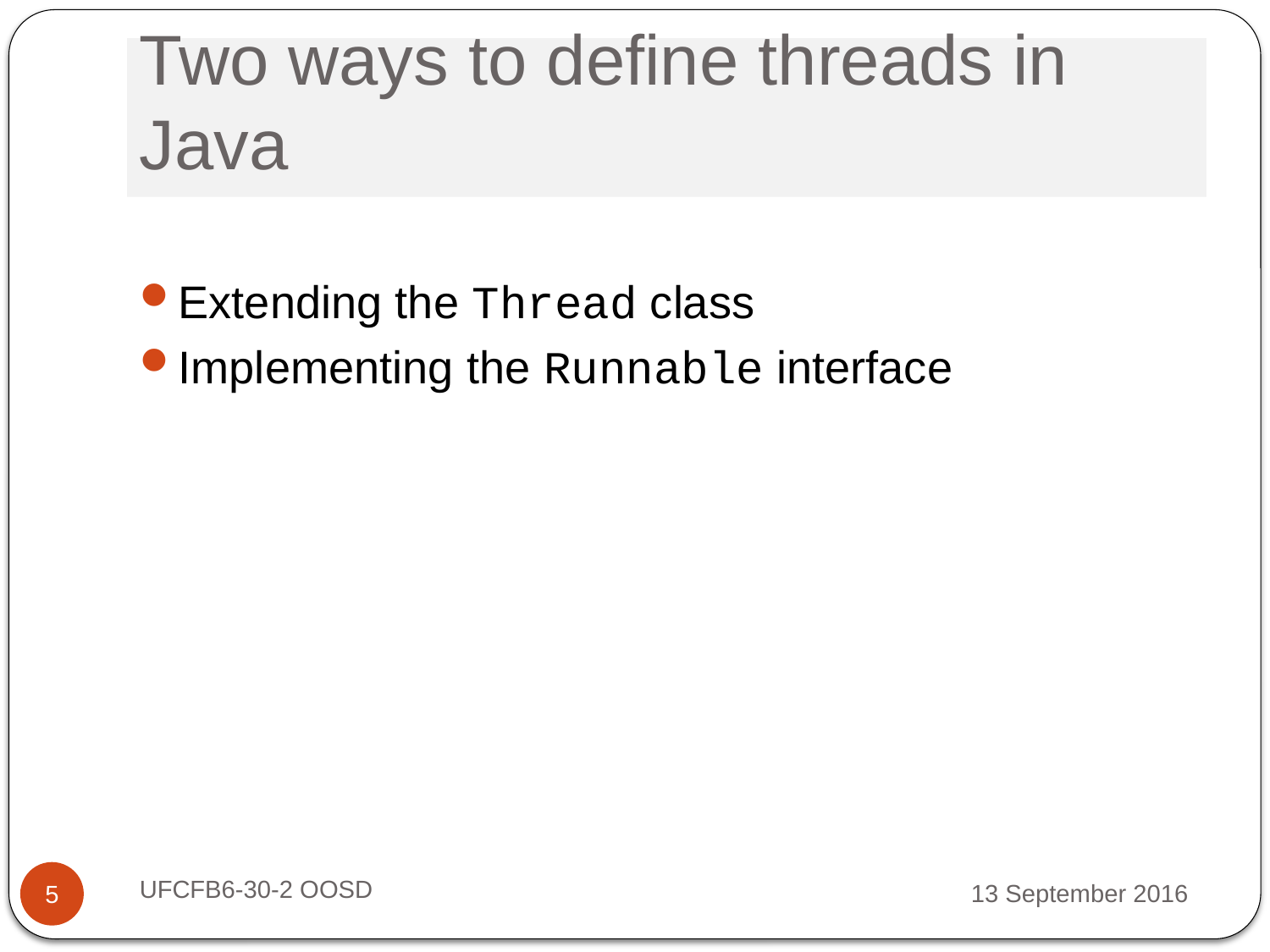

# Two ways to define threads in Java

Extending the Thread class
Implementing the Runnable interface
UFCFB6-30-2 OOSD
13 September 2016
5